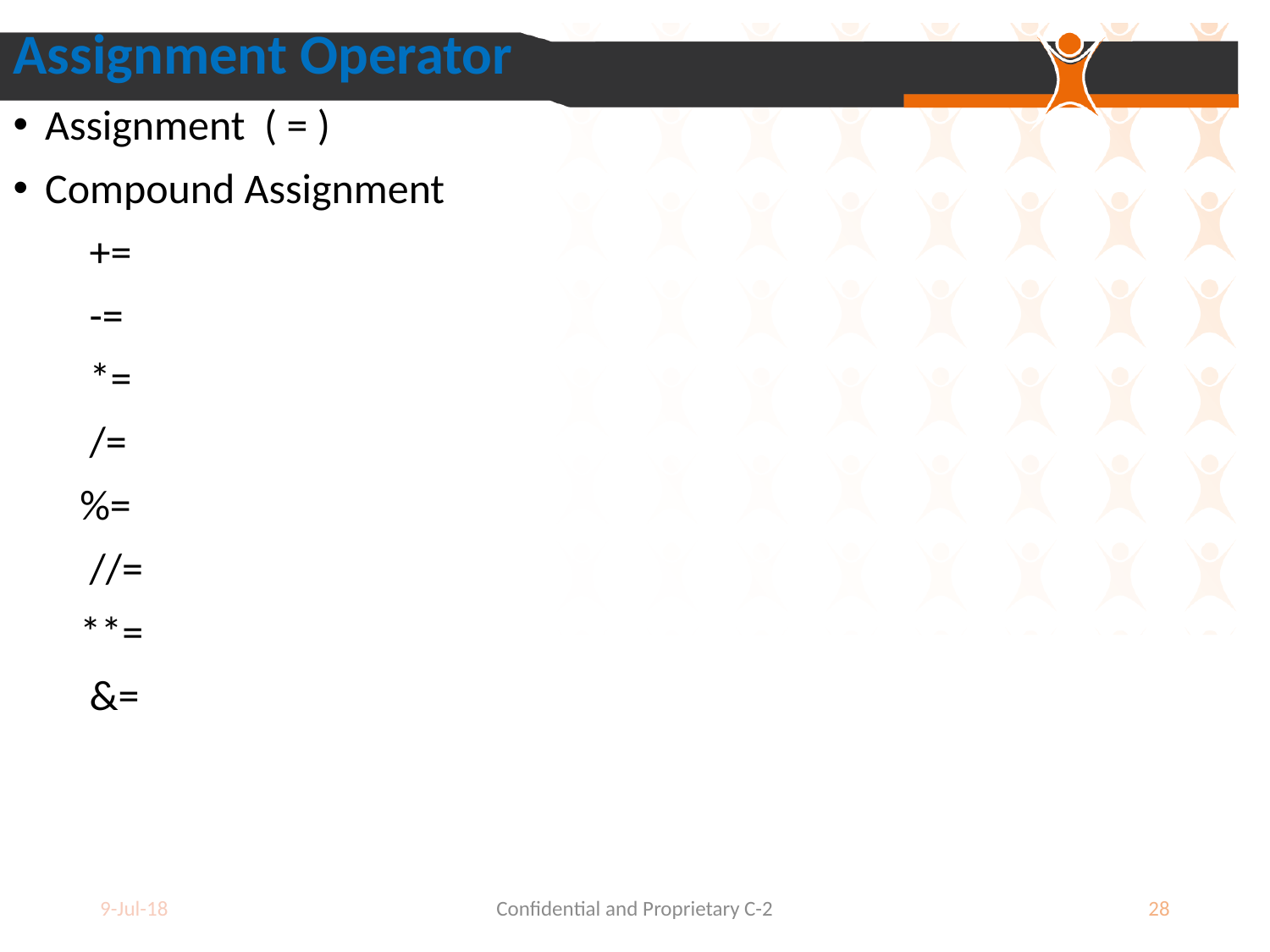

Assignment Operator
Assignment  ( = )
Compound Assignment
        +=
        -=
        *=
        /=
       %=
        //=
       **=
        &=

9-Jul-18
Confidential and Proprietary C-2
28